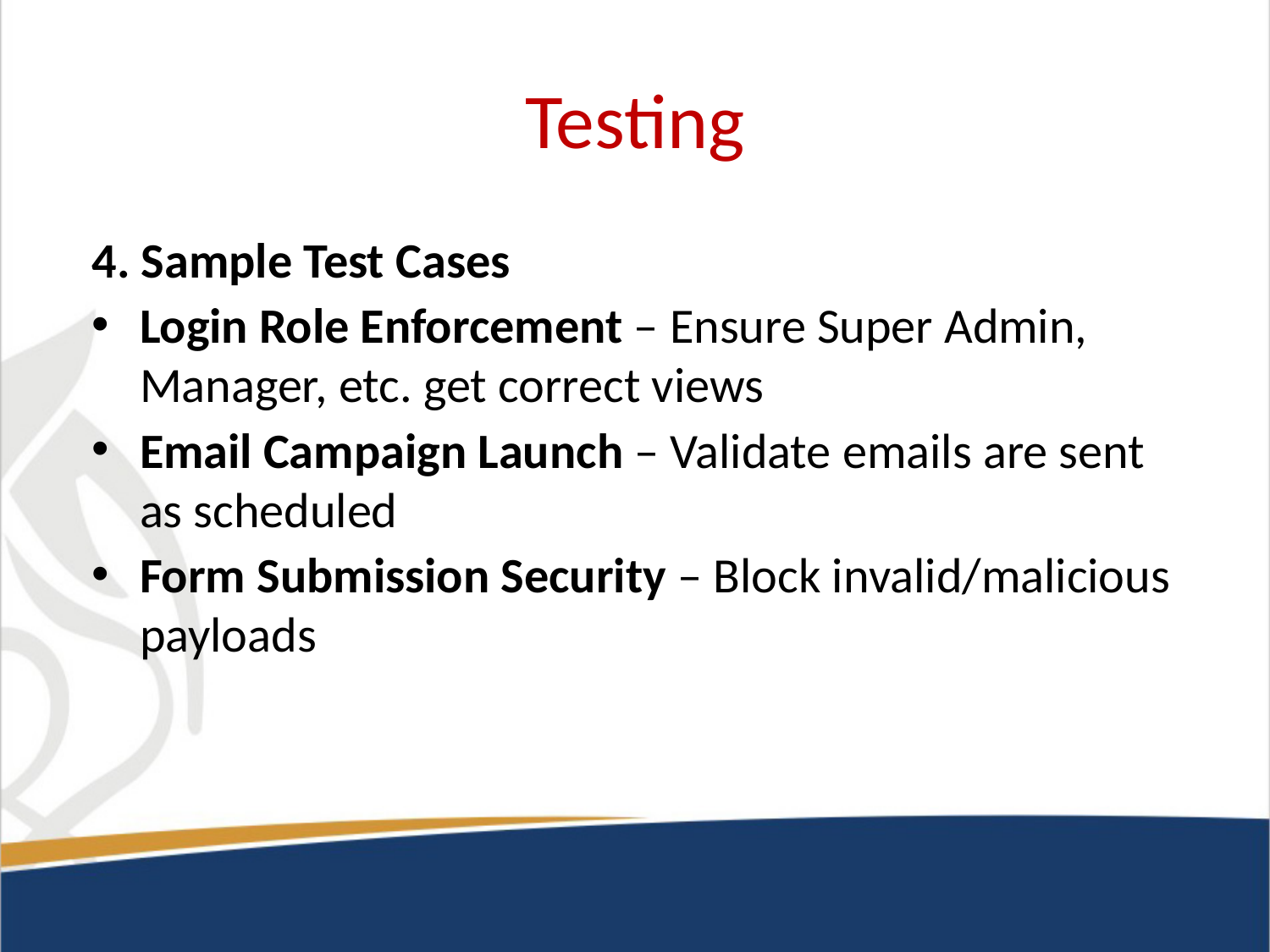

# Testing
4. Sample Test Cases
Login Role Enforcement – Ensure Super Admin, Manager, etc. get correct views
Email Campaign Launch – Validate emails are sent as scheduled
Form Submission Security – Block invalid/malicious payloads